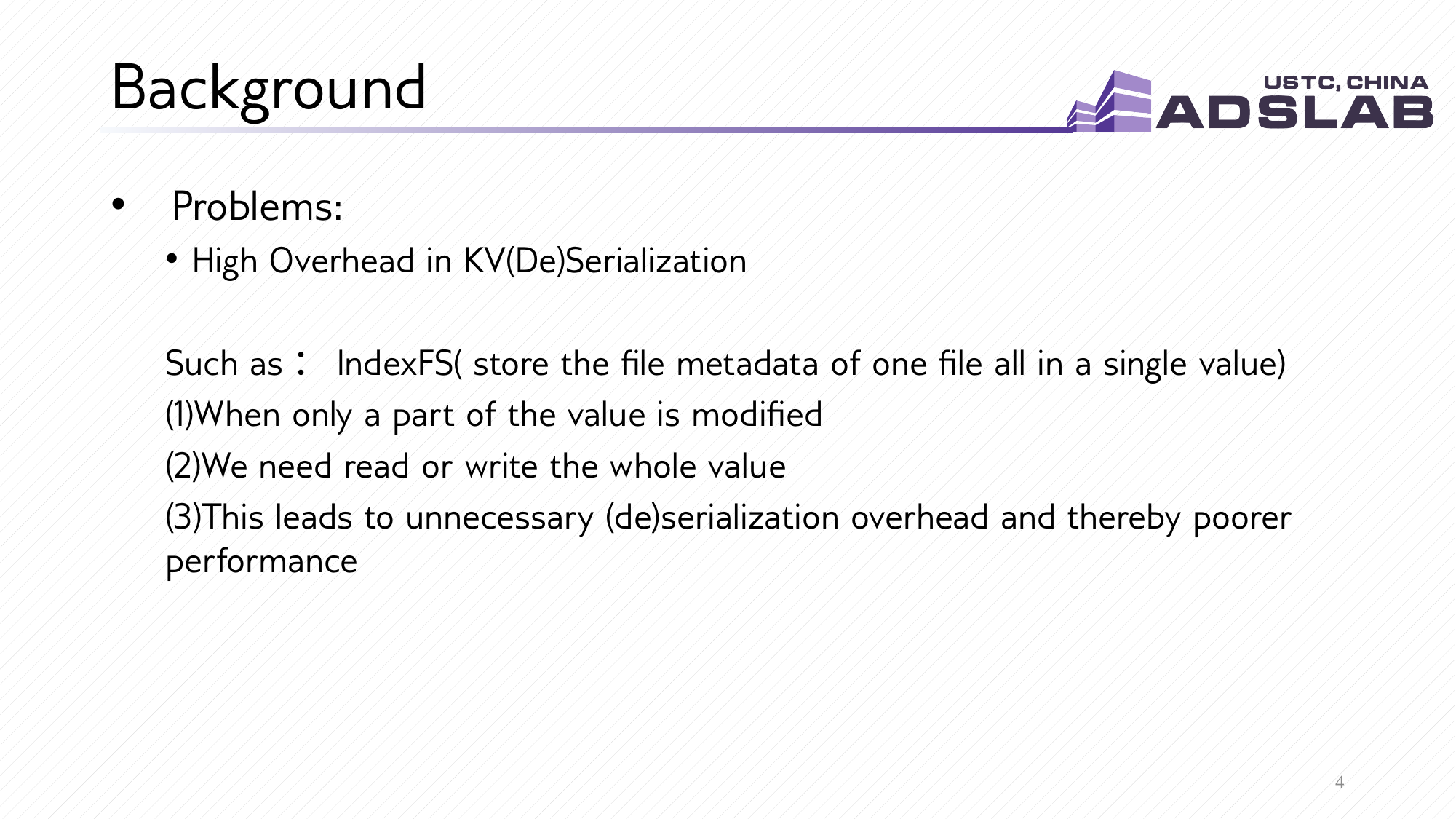

# Background
Problems:
High Overhead in KV(De)Serialization

Such as：IndexFS( store the file metadata of one file all in a single value)
(1)When only a part of the value is modified
(2)We need read or write the whole value
(3)This leads to unnecessary (de)serialization overhead and thereby poorer performance